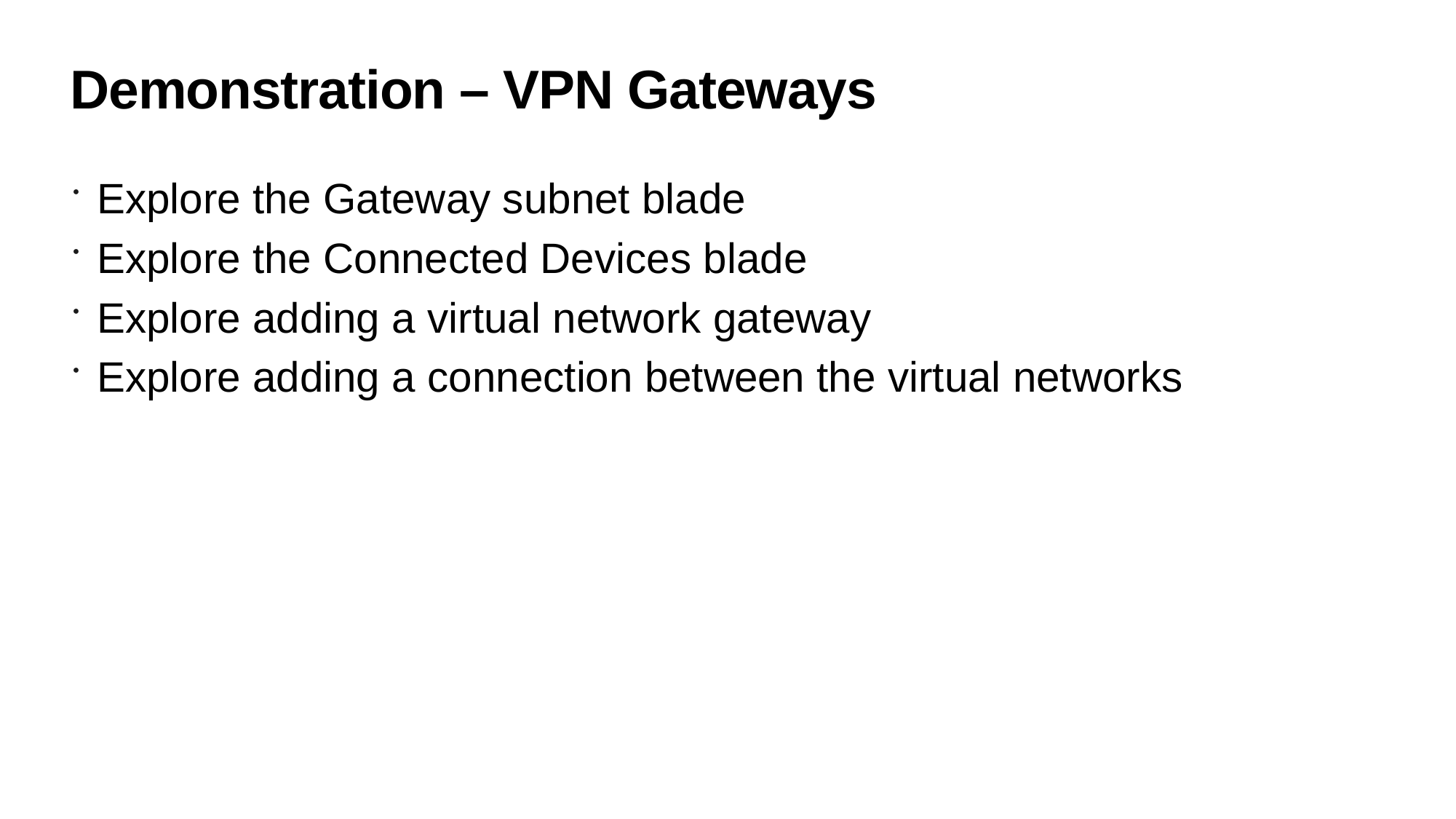

# Demonstration – VPN Gateways
Explore the Gateway subnet blade
Explore the Connected Devices blade
Explore adding a virtual network gateway
Explore adding a connection between the virtual networks